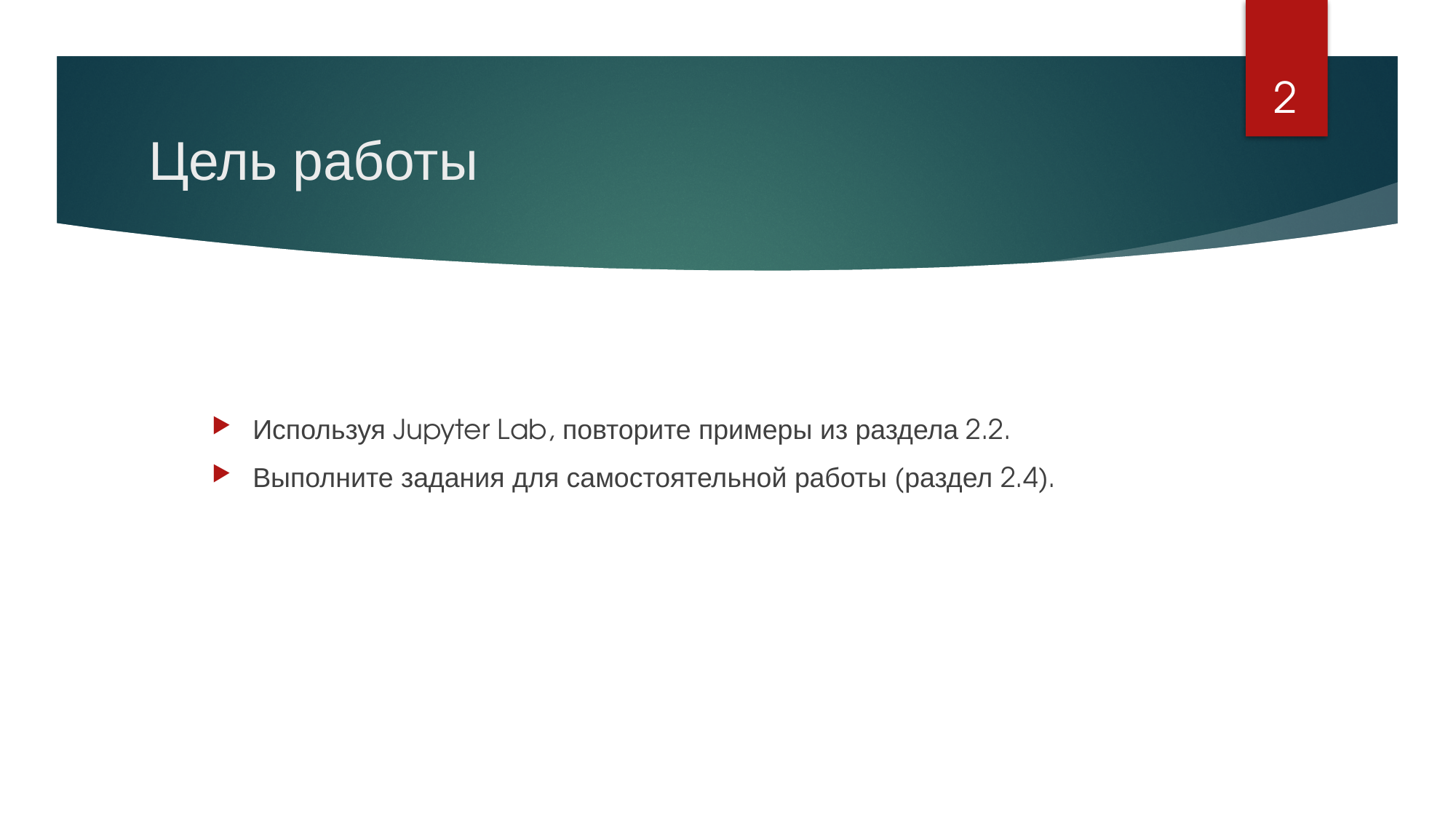

2
# Цель работы

Используя Jupyter Lab, повторите примеры из раздела 2.2.
Выполните задания для самостоятельной работы (раздел 2.4).